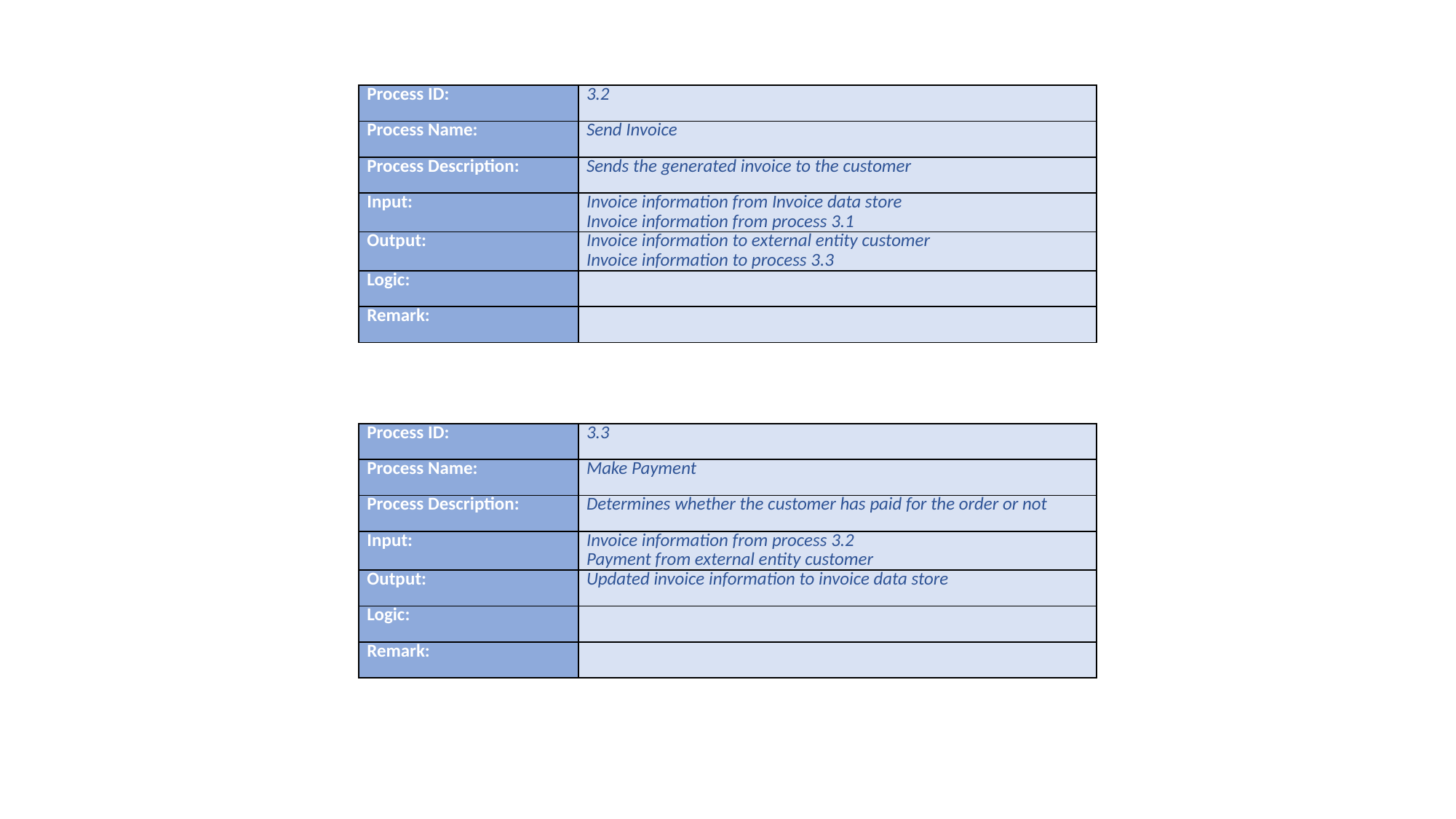

| Process ID: | 3.2 |
| --- | --- |
| Process Name: | Send Invoice |
| Process Description: | Sends the generated invoice to the customer |
| Input: | Invoice information from Invoice data store Invoice information from process 3.1 |
| Output: | Invoice information to external entity customer Invoice information to process 3.3 |
| Logic: |  |
| Remark: |  |
| Process ID: | 3.3 |
| --- | --- |
| Process Name: | Make Payment |
| Process Description: | Determines whether the customer has paid for the order or not |
| Input: | Invoice information from process 3.2 Payment from external entity customer |
| Output: | Updated invoice information to invoice data store |
| Logic: |  |
| Remark: |  |